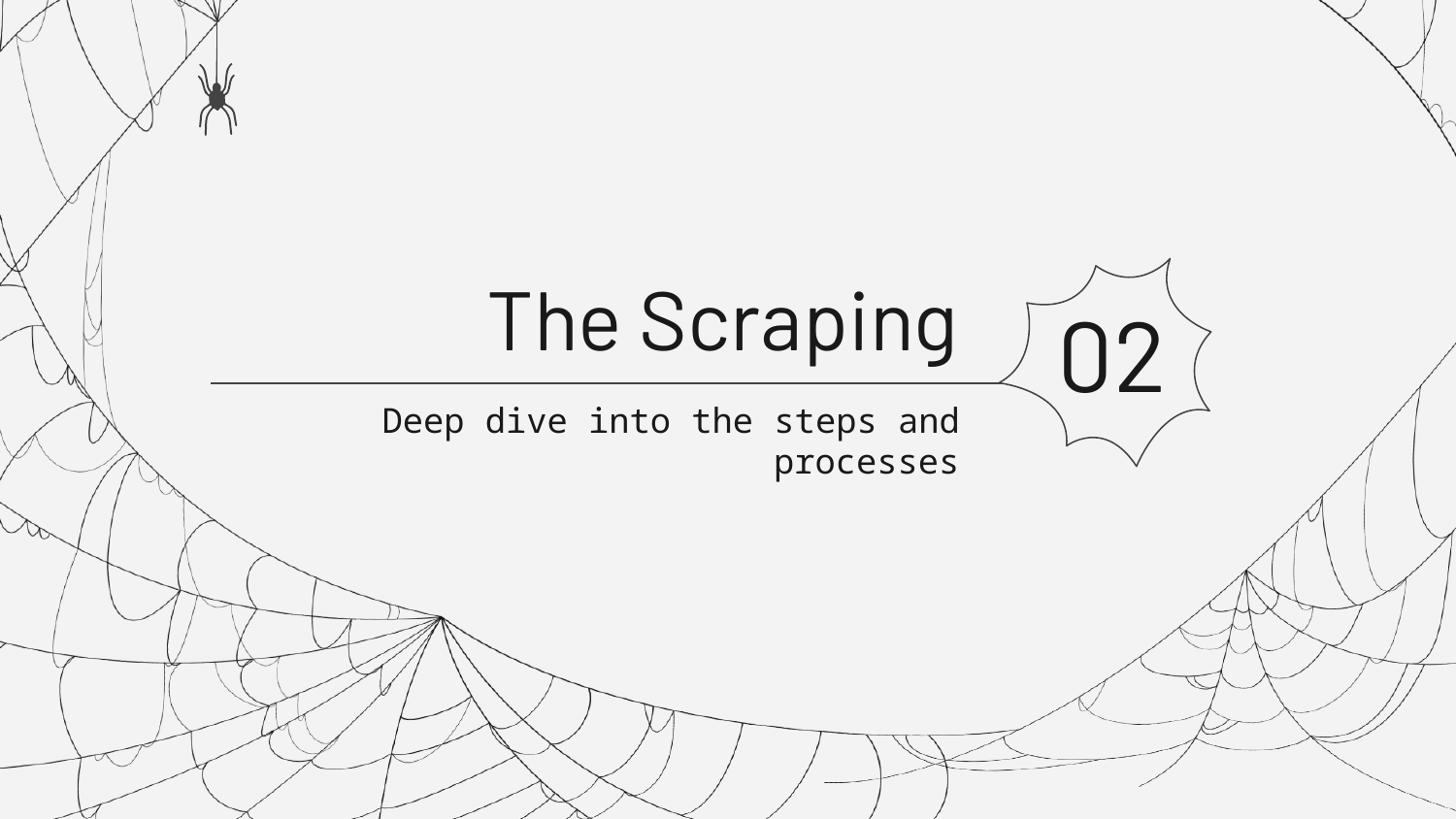

# The Scraping
02
Deep dive into the steps and processes